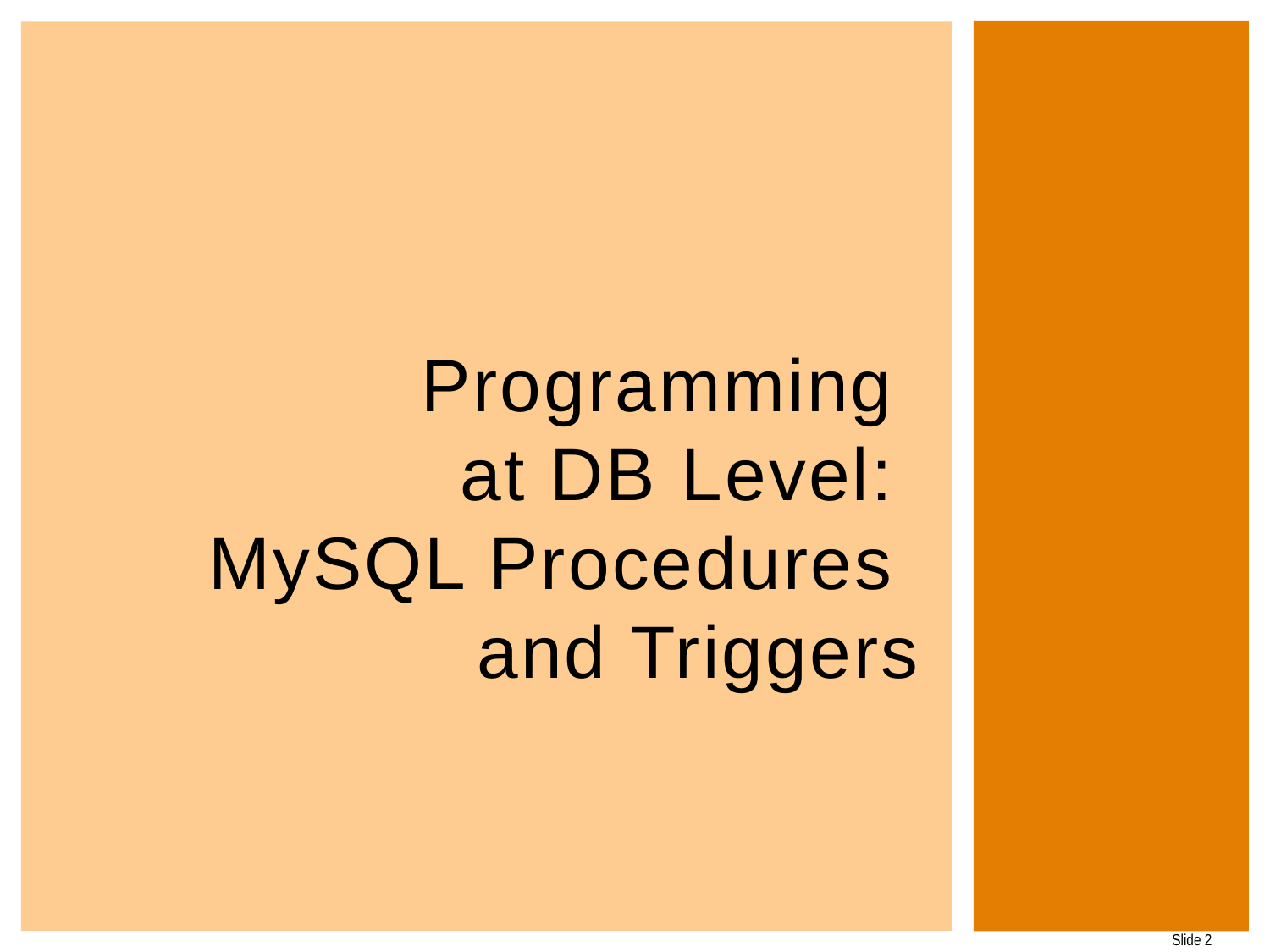

# Programming at DB Level: MySQL Procedures and Triggers